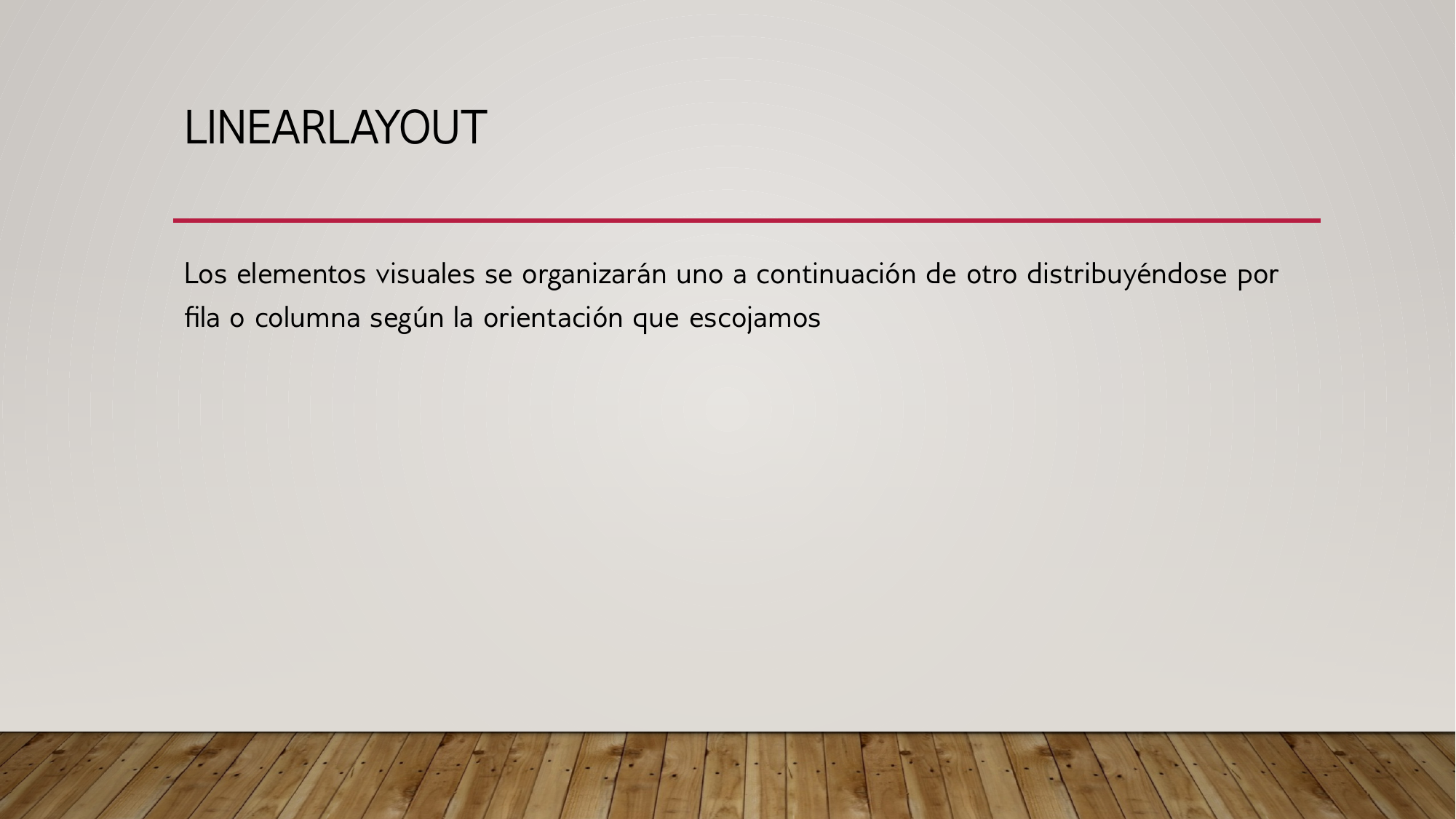

# LinearLayout
Los elementos visuales se organizarán uno a continuación de otro distribuyéndose por fila o columna según la orientación que escojamos